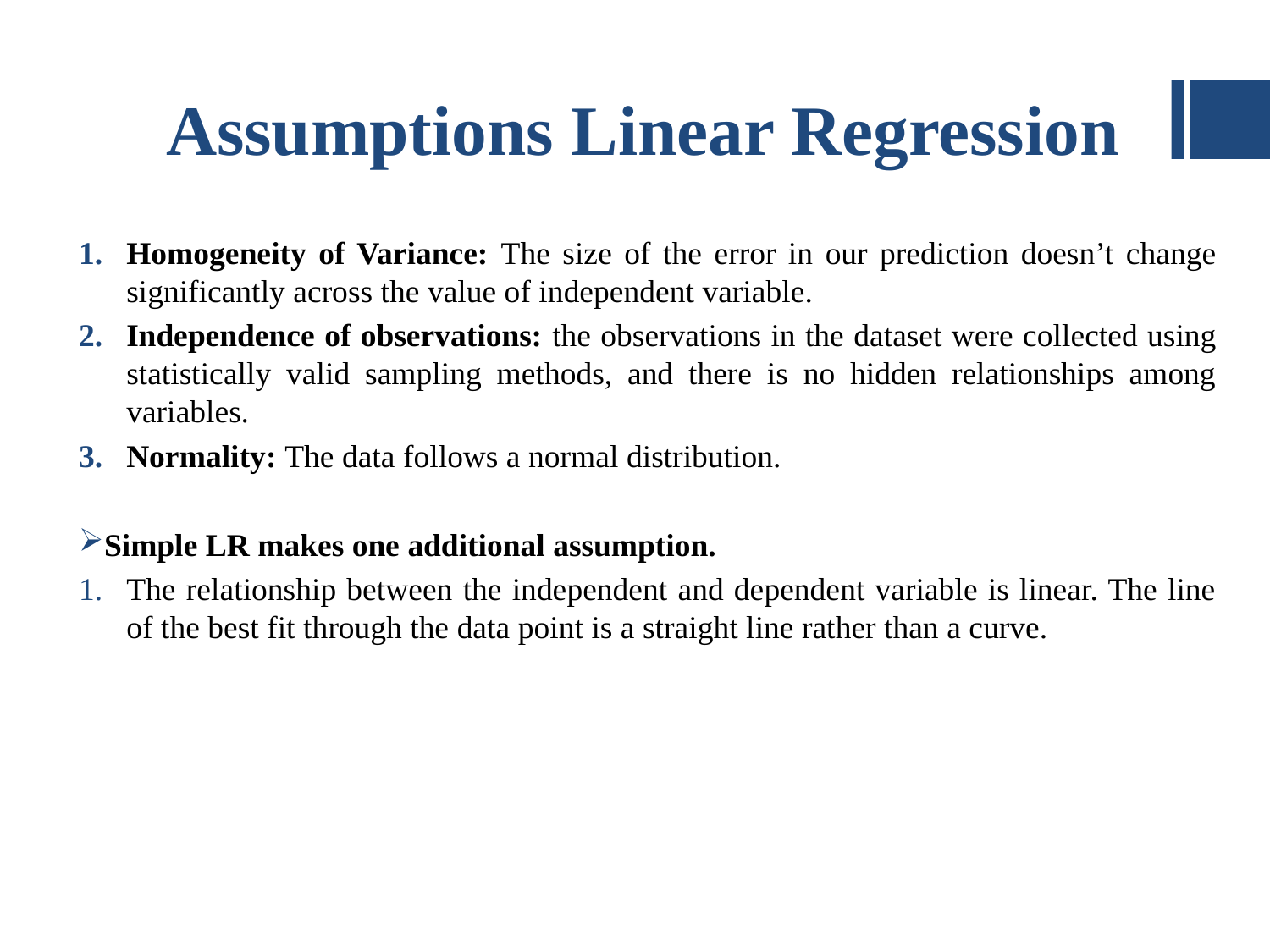

# Assumptions Linear Regression
Homogeneity of Variance: The size of the error in our prediction doesn’t change significantly across the value of independent variable.
Independence of observations: the observations in the dataset were collected using statistically valid sampling methods, and there is no hidden relationships among variables.
Normality: The data follows a normal distribution.

Simple LR makes one additional assumption.
The relationship between the independent and dependent variable is linear. The line of the best fit through the data point is a straight line rather than a curve.